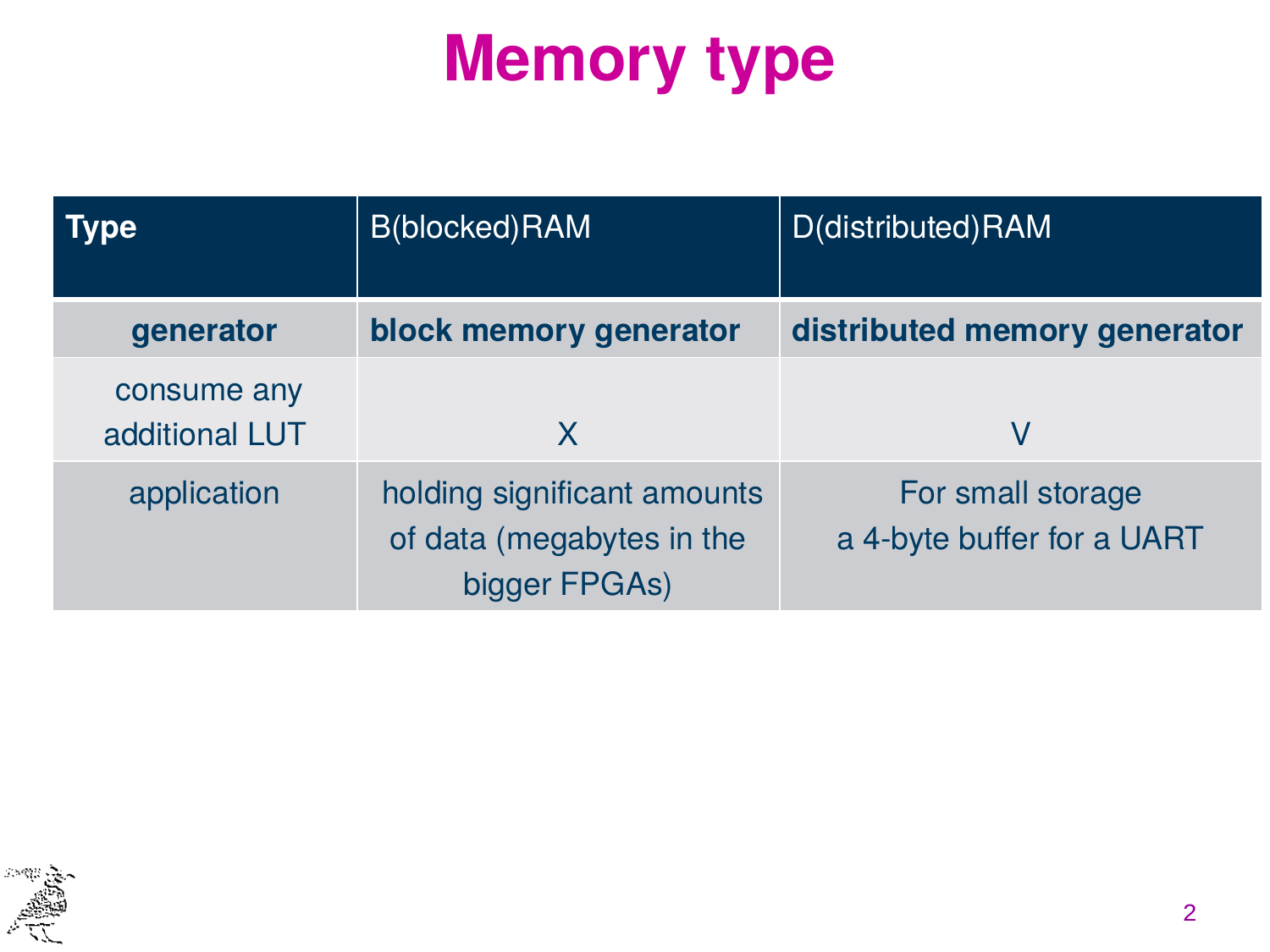

# Memory type
| Type | B(blocked)RAM | D(distributed)RAM |
| --- | --- | --- |
| generator | block memory generator | distributed memory generator |
| consume any additional LUT | X | V |
| application | holding significant amounts of data (megabytes in the bigger FPGAs) | For small storage a 4-byte buffer for a UART |
2